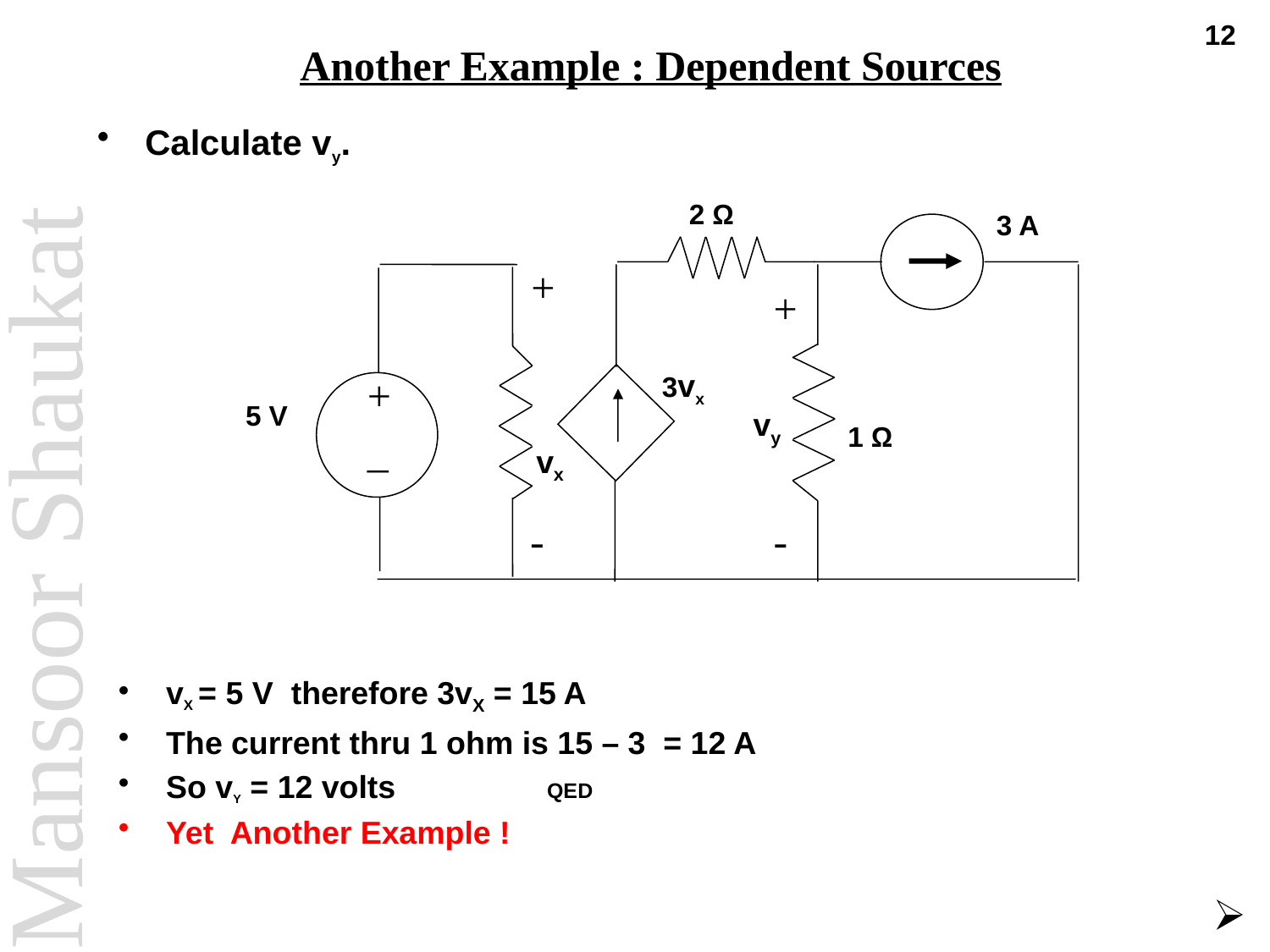

12
# Another Example : Dependent Sources
Calculate vy.
2 Ω
3 A

+

+
  3vx
+

5 V
vy

1 Ω
_
vx

-
-

vX = 5 V  therefore 3vX = 15 A
The current thru 1 ohm is 15 – 3  = 12 A
So vY = 12 volts		QED
Yet  Another Example !